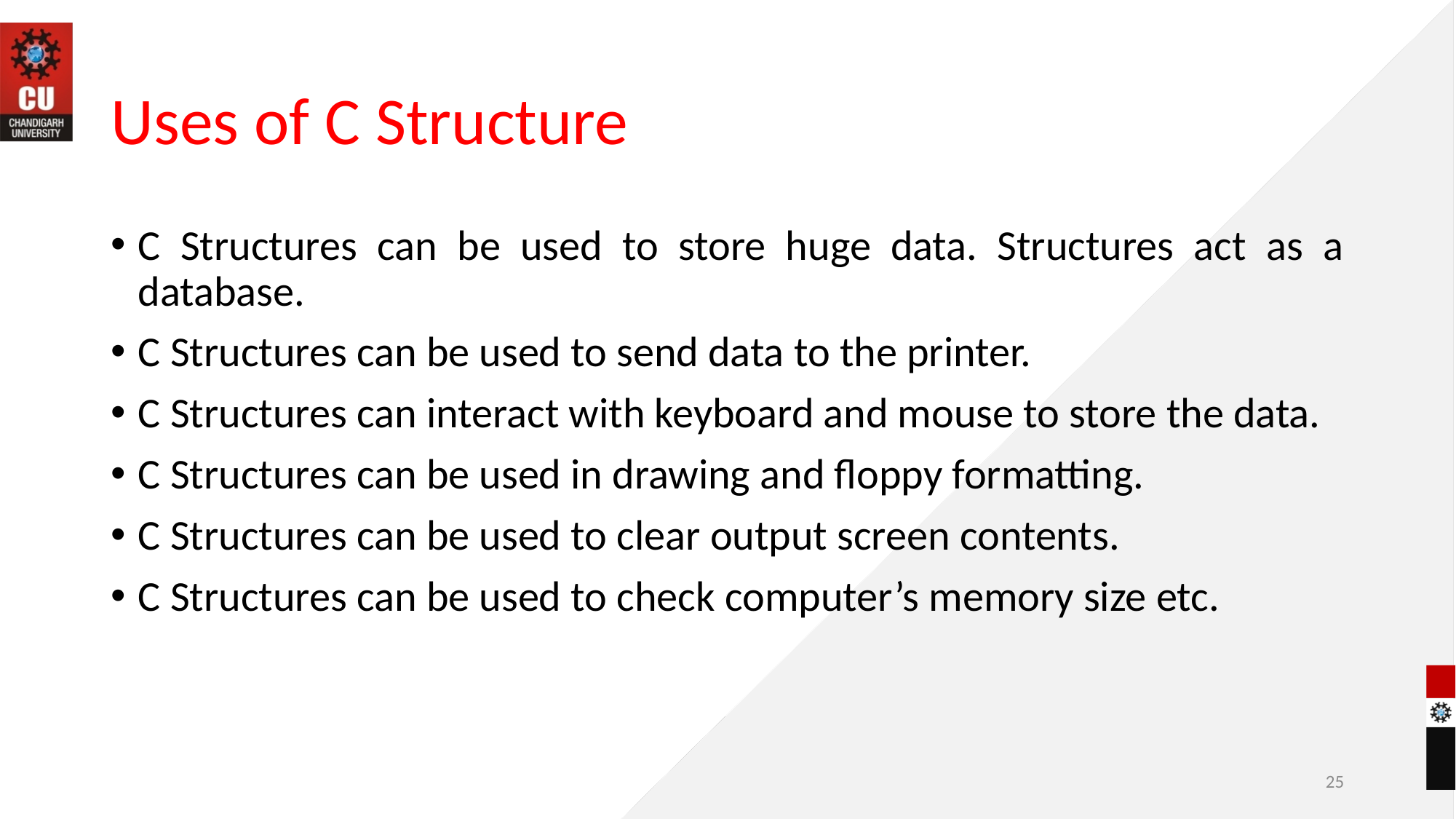

# Uses of C Structure
C Structures can be used to store huge data. Structures act as a database.
C Structures can be used to send data to the printer.
C Structures can interact with keyboard and mouse to store the data.
C Structures can be used in drawing and floppy formatting.
C Structures can be used to clear output screen contents.
C Structures can be used to check computer’s memory size etc.

25